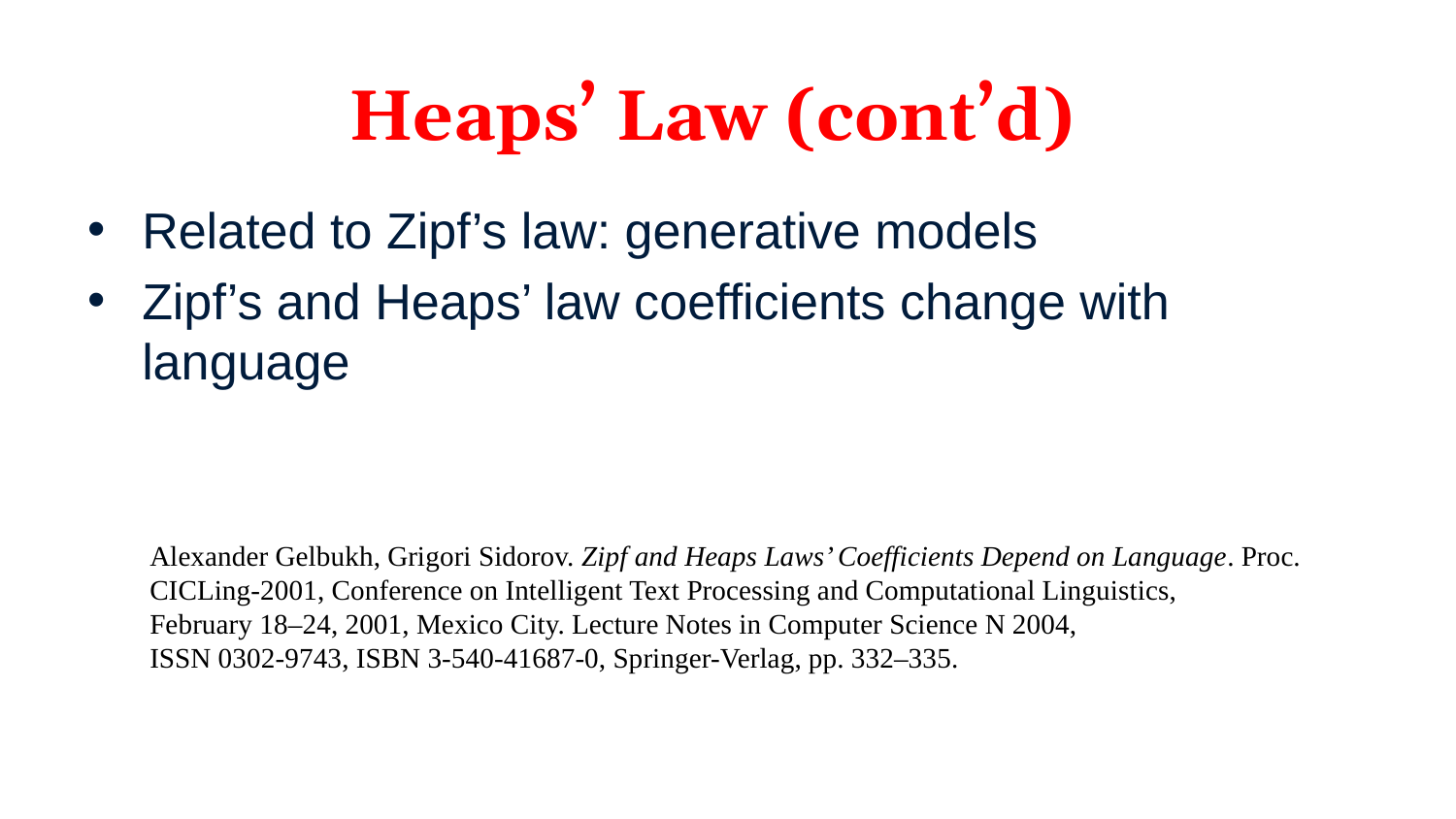

# Heaps’ Law (cont’d)
Related to Zipf’s law: generative models
Zipf’s and Heaps’ law coefficients change with language
Alexander Gelbukh, Grigori Sidorov. Zipf and Heaps Laws’ Coefficients Depend on Language. Proc.
CICLing-2001, Conference on Intelligent Text Processing and Computational Linguistics,
February 18–24, 2001, Mexico City. Lecture Notes in Computer Science N 2004,
ISSN 0302-9743, ISBN 3-540-41687-0, Springer-Verlag, pp. 332–335.